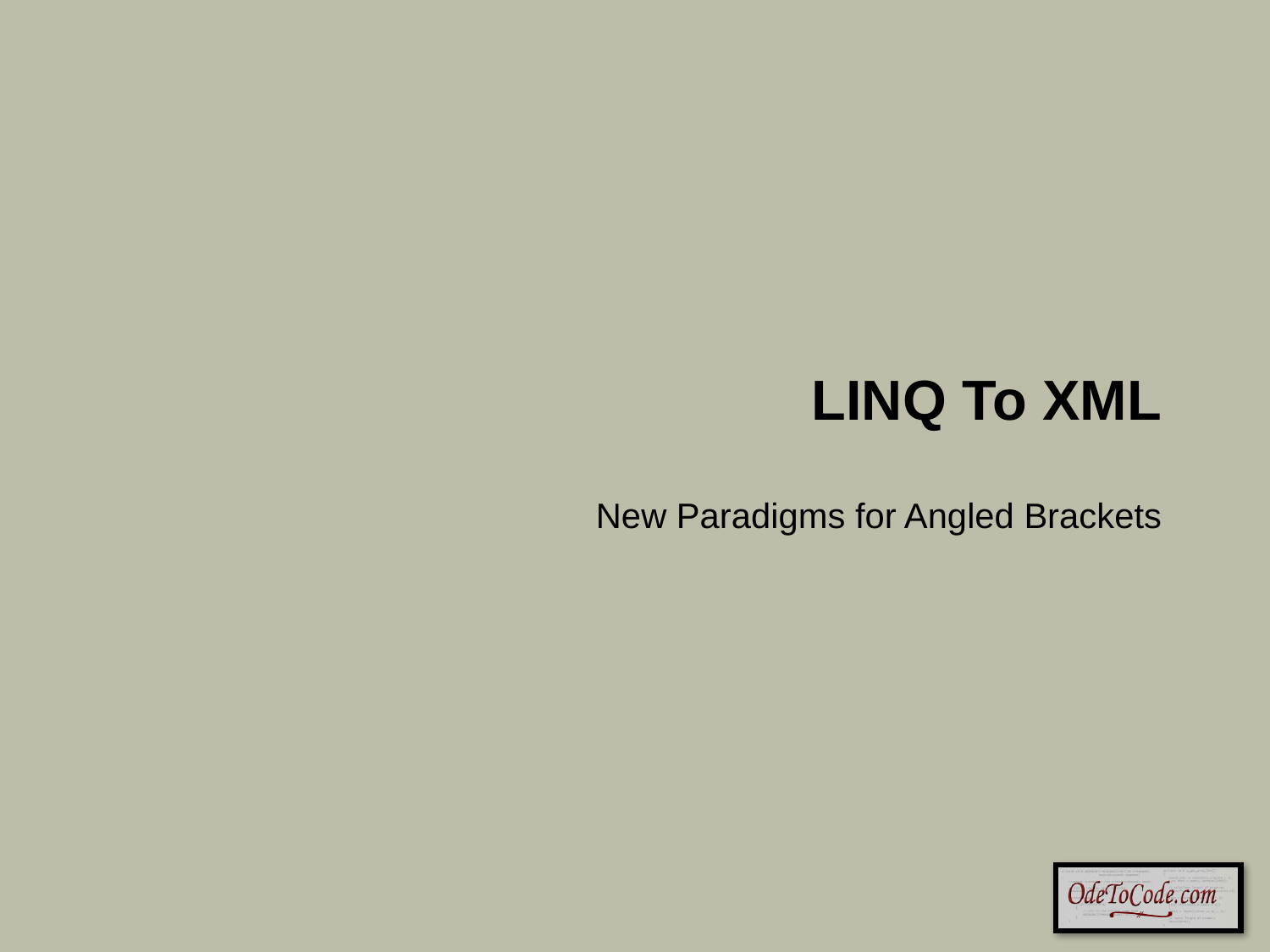

# LINQ To XML
New Paradigms for Angled Brackets